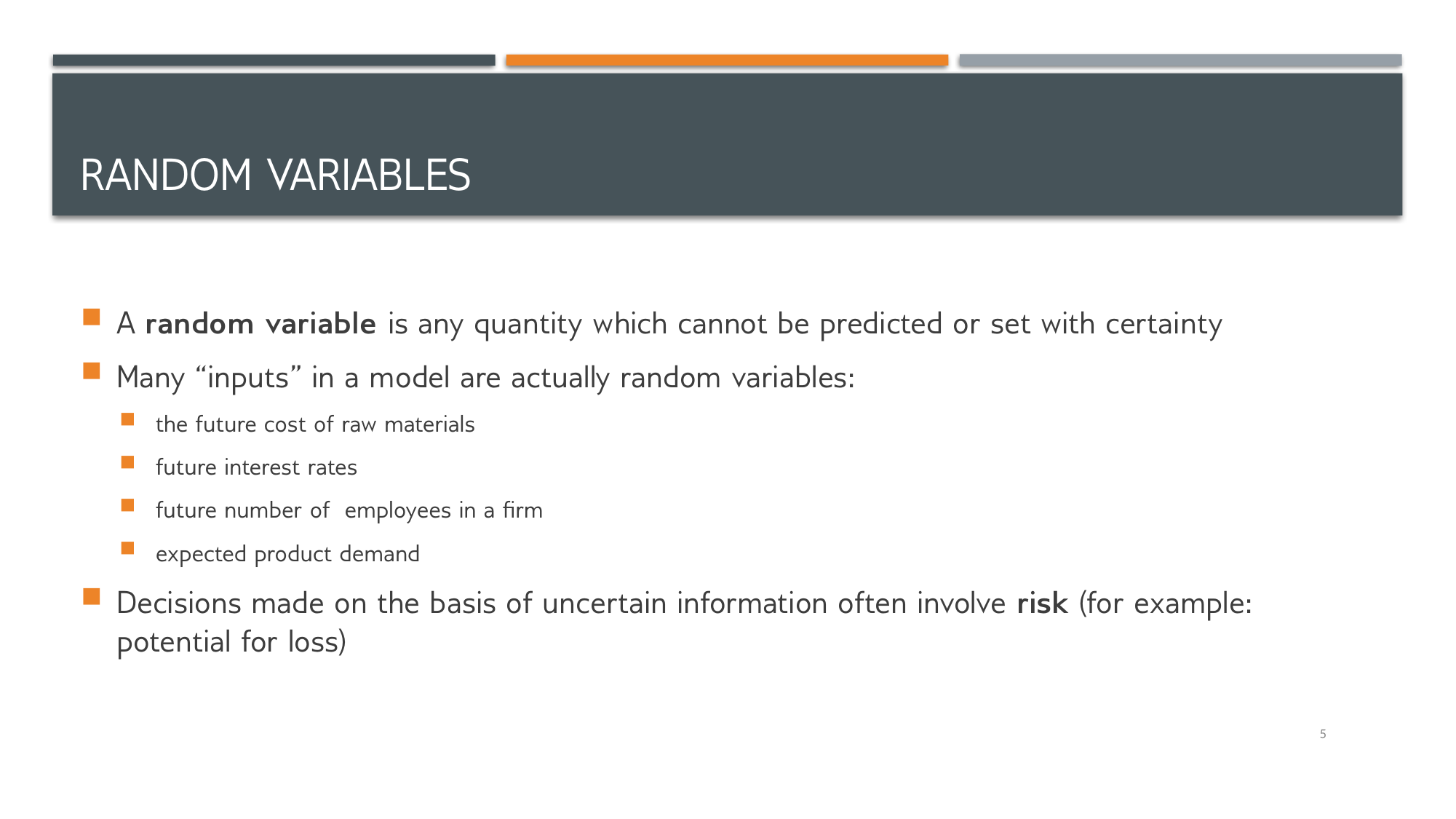

# Random Variables
A random variable is any quantity which cannot be predicted or set with certainty
Many “inputs” in a model are actually random variables:
the future cost of raw materials
future interest rates
future number of  employees in a firm
expected product demand
Decisions made on the basis of uncertain information often involve risk (for example: potential for loss)
5